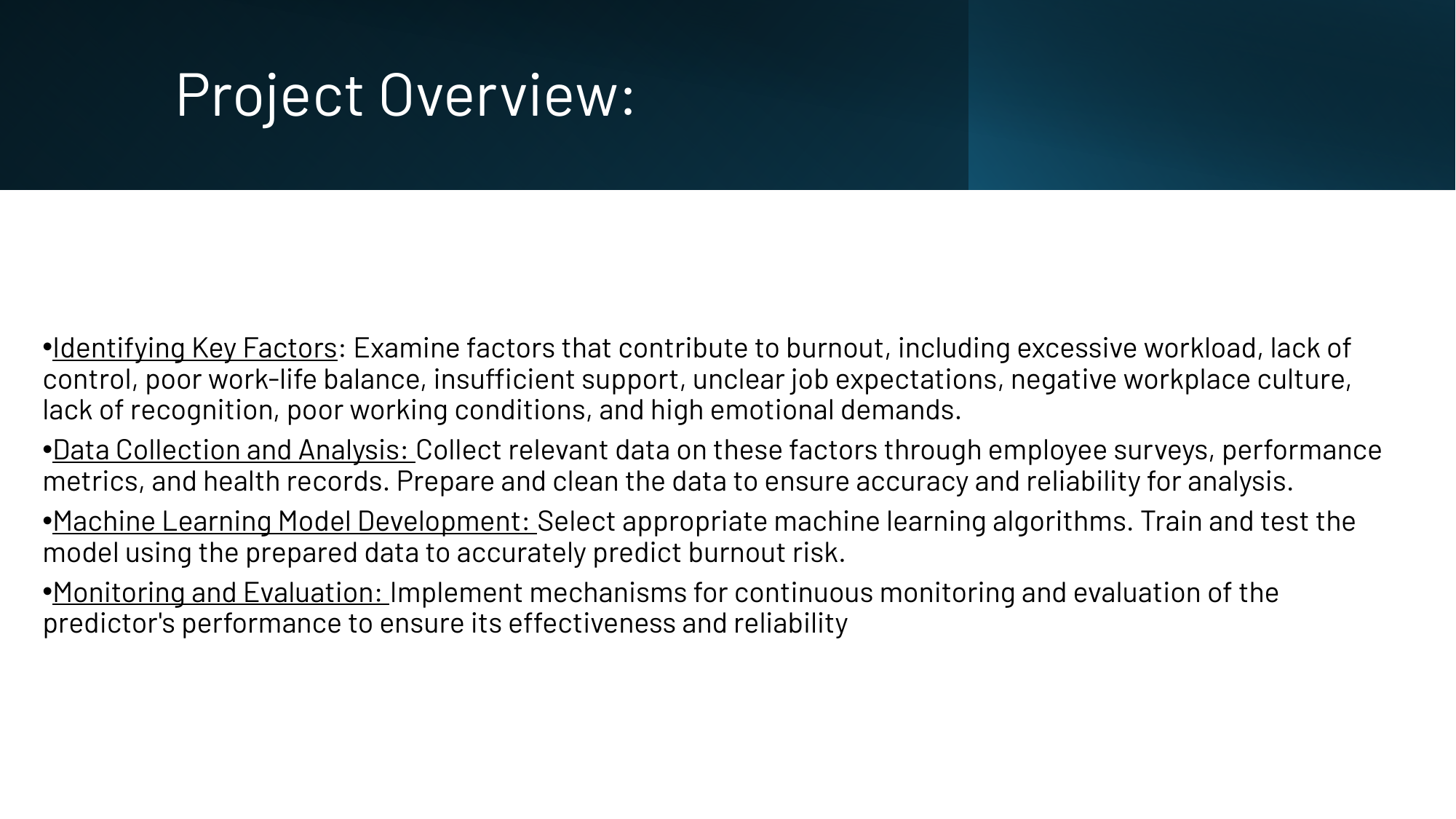

# Project Overview:
Identifying Key Factors: Examine factors that contribute to burnout, including excessive workload, lack of control, poor work-life balance, insufficient support, unclear job expectations, negative workplace culture, lack of recognition, poor working conditions, and high emotional demands.
Data Collection and Analysis: Collect relevant data on these factors through employee surveys, performance metrics, and health records. Prepare and clean the data to ensure accuracy and reliability for analysis.
Machine Learning Model Development: Select appropriate machine learning algorithms. Train and test the model using the prepared data to accurately predict burnout risk.
Monitoring and Evaluation: Implement mechanisms for continuous monitoring and evaluation of the predictor's performance to ensure its effectiveness and reliability